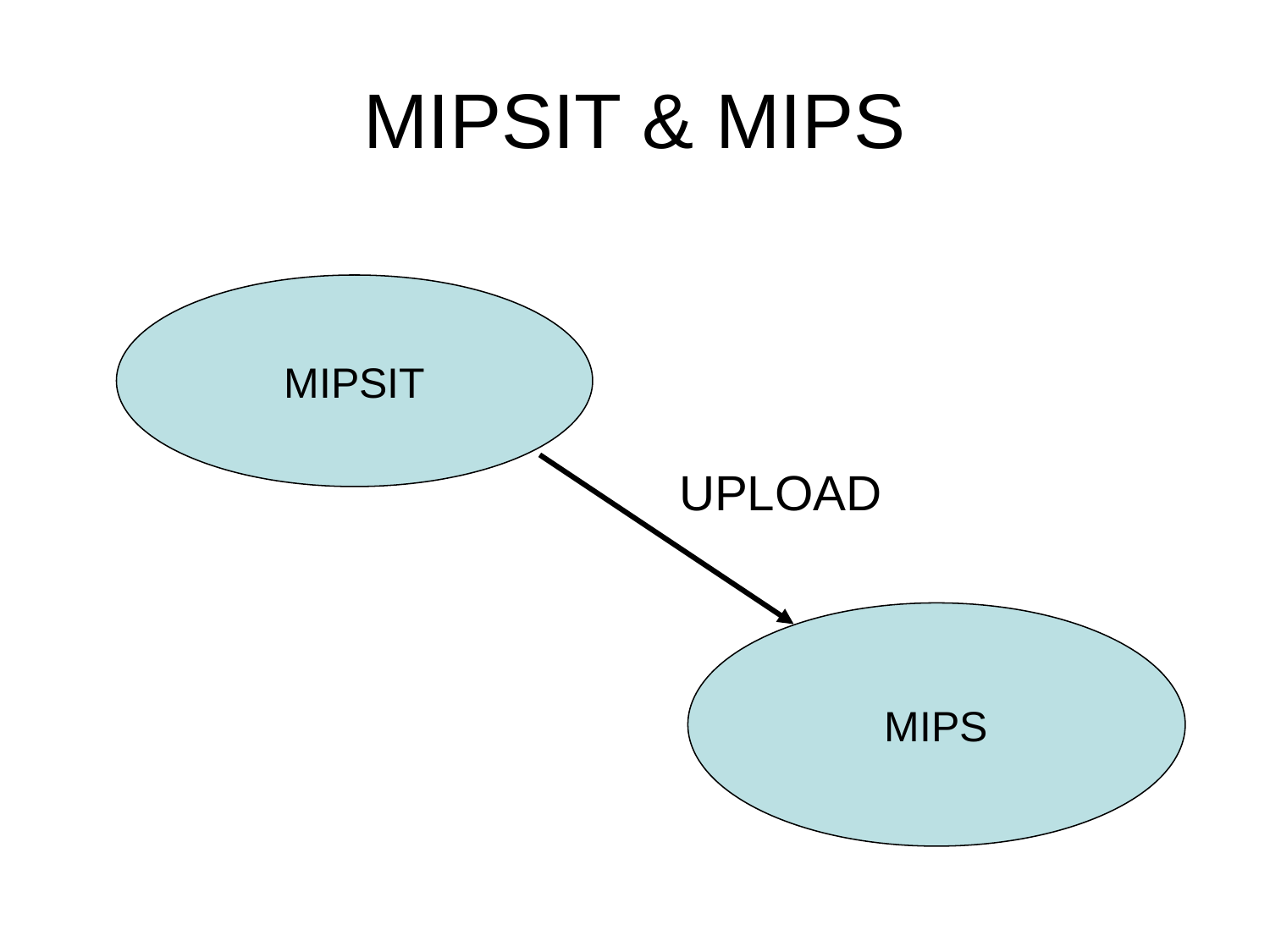

# MIPSIT & MIPS
MIPSIT

UPLOAD
MIPS